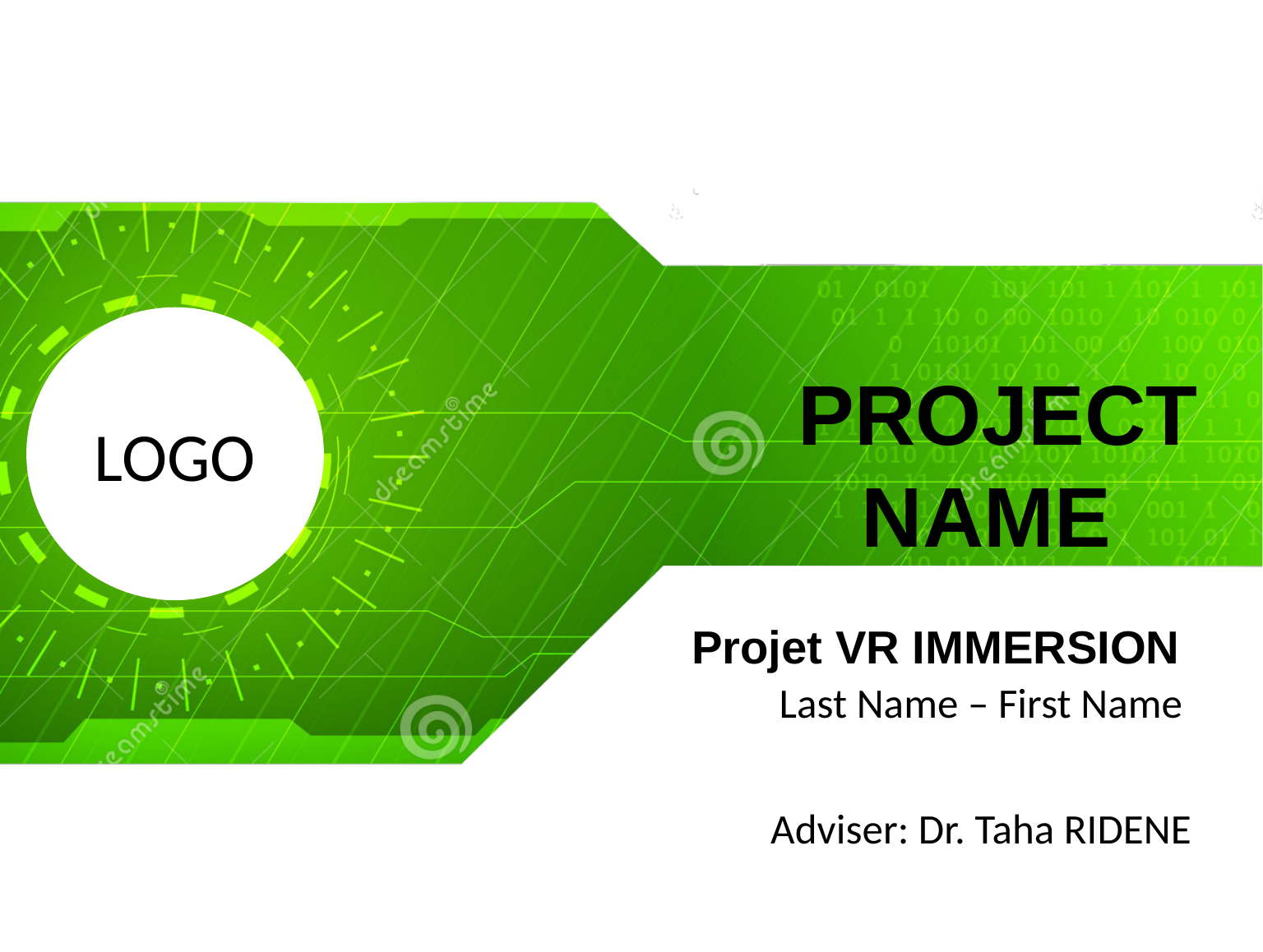

LOGO
PROJECT NAME
Projet VR IMMERSION
Last Name – First Name

Adviser: Dr. Taha RIDENE